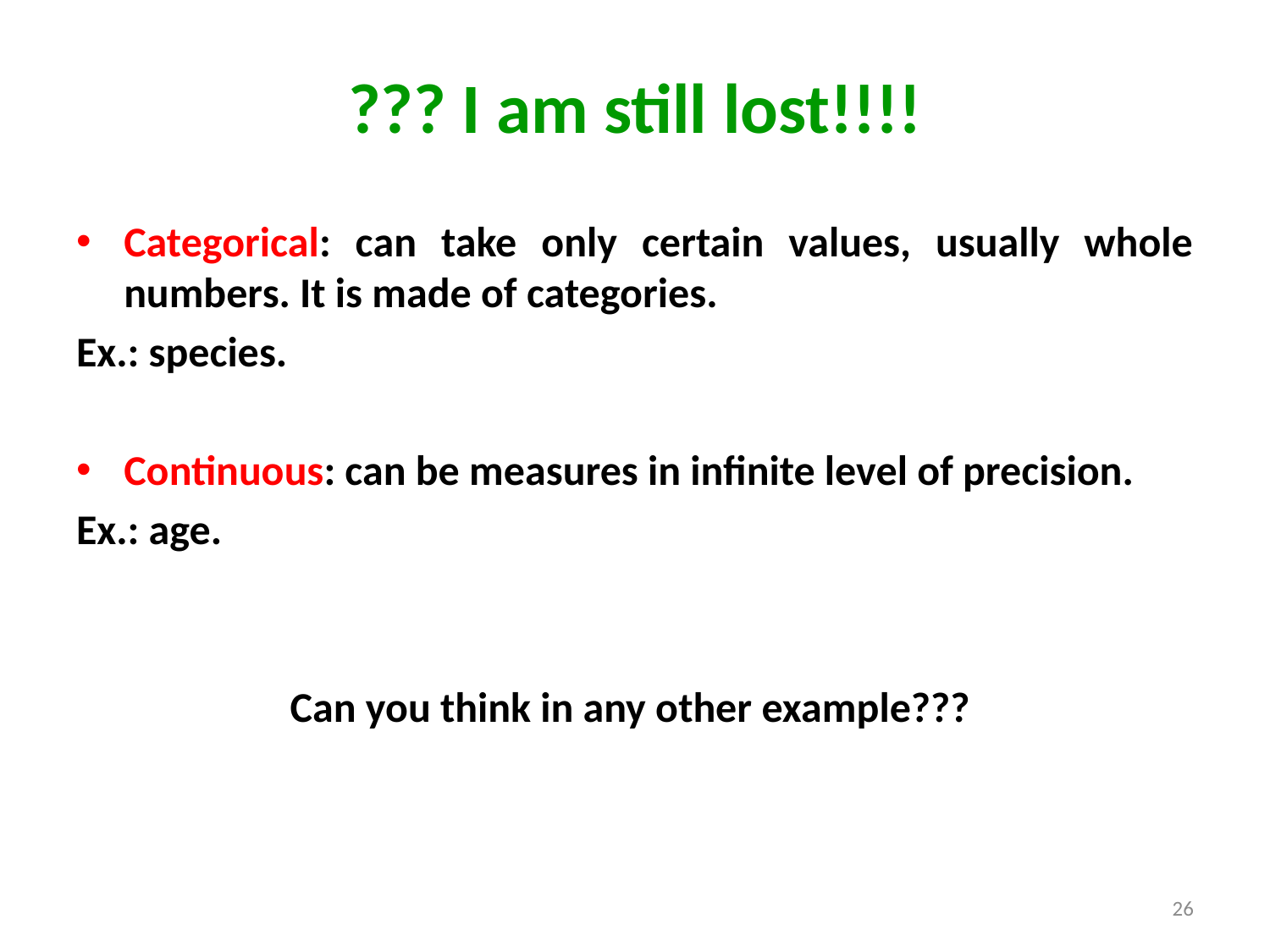

??? I am still lost!!!!

Categorical: can take only certain values, usually whole numbers. It is made of categories.
Ex.: species.

Continuous: can be measures in infinite level of precision.
Ex.: age.

Can you think in any other example???
26